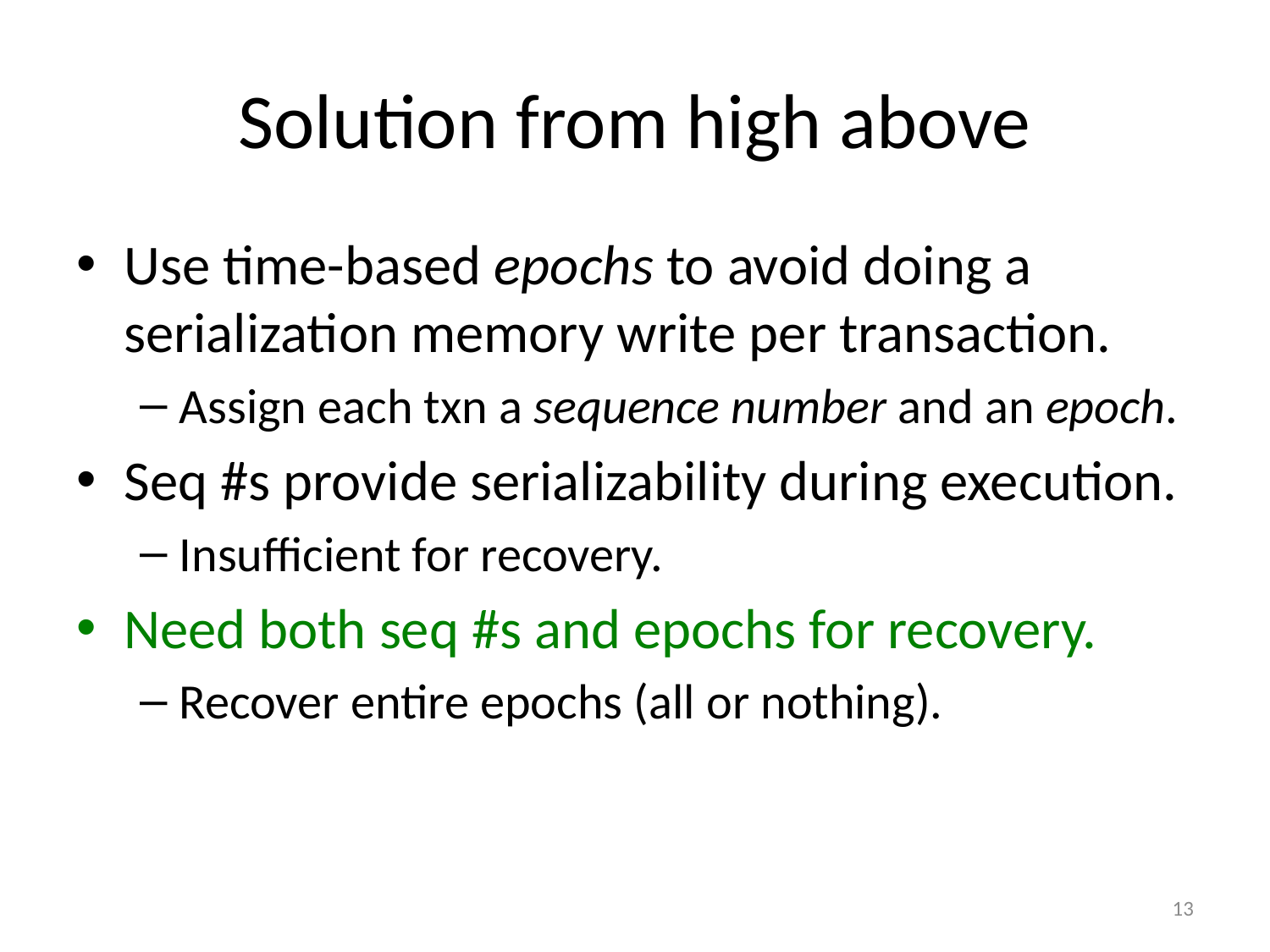

# Solution from high above
Use time-based epochs to avoid doing a serialization memory write per transaction.
Assign each txn a sequence number and an epoch.
Seq #s provide serializability during execution.
Insufficient for recovery.
Need both seq #s and epochs for recovery.
Recover entire epochs (all or nothing).
13